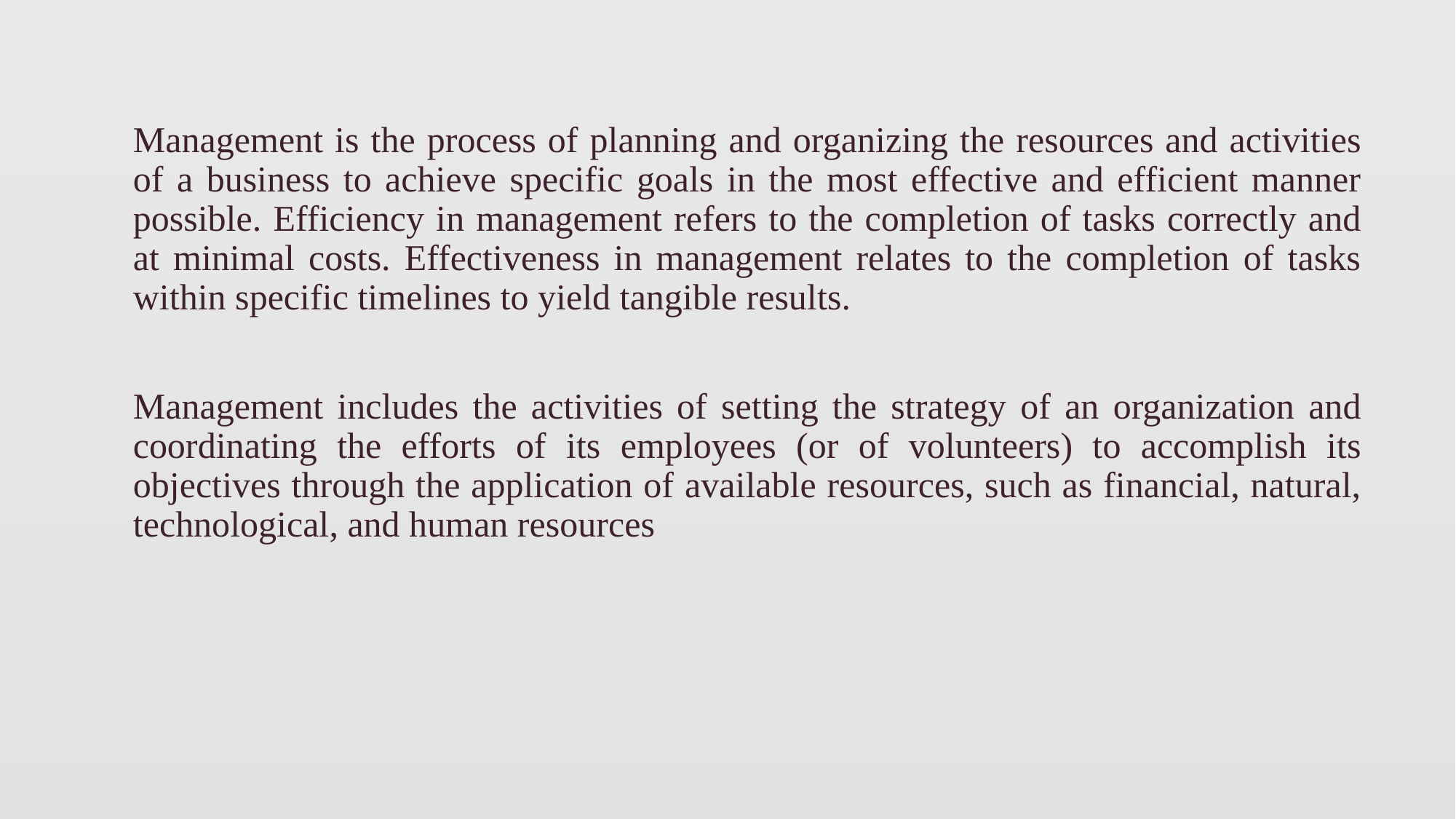

Management is the process of planning and organizing the resources and activities of a business to achieve specific goals in the most effective and efficient manner possible. Efficiency in management refers to the completion of tasks correctly and at minimal costs. Effectiveness in management relates to the completion of tasks within specific timelines to yield tangible results.

Management includes the activities of setting the strategy of an organization and coordinating the efforts of its employees (or of volunteers) to accomplish its objectives through the application of available resources, such as financial, natural, technological, and human resources